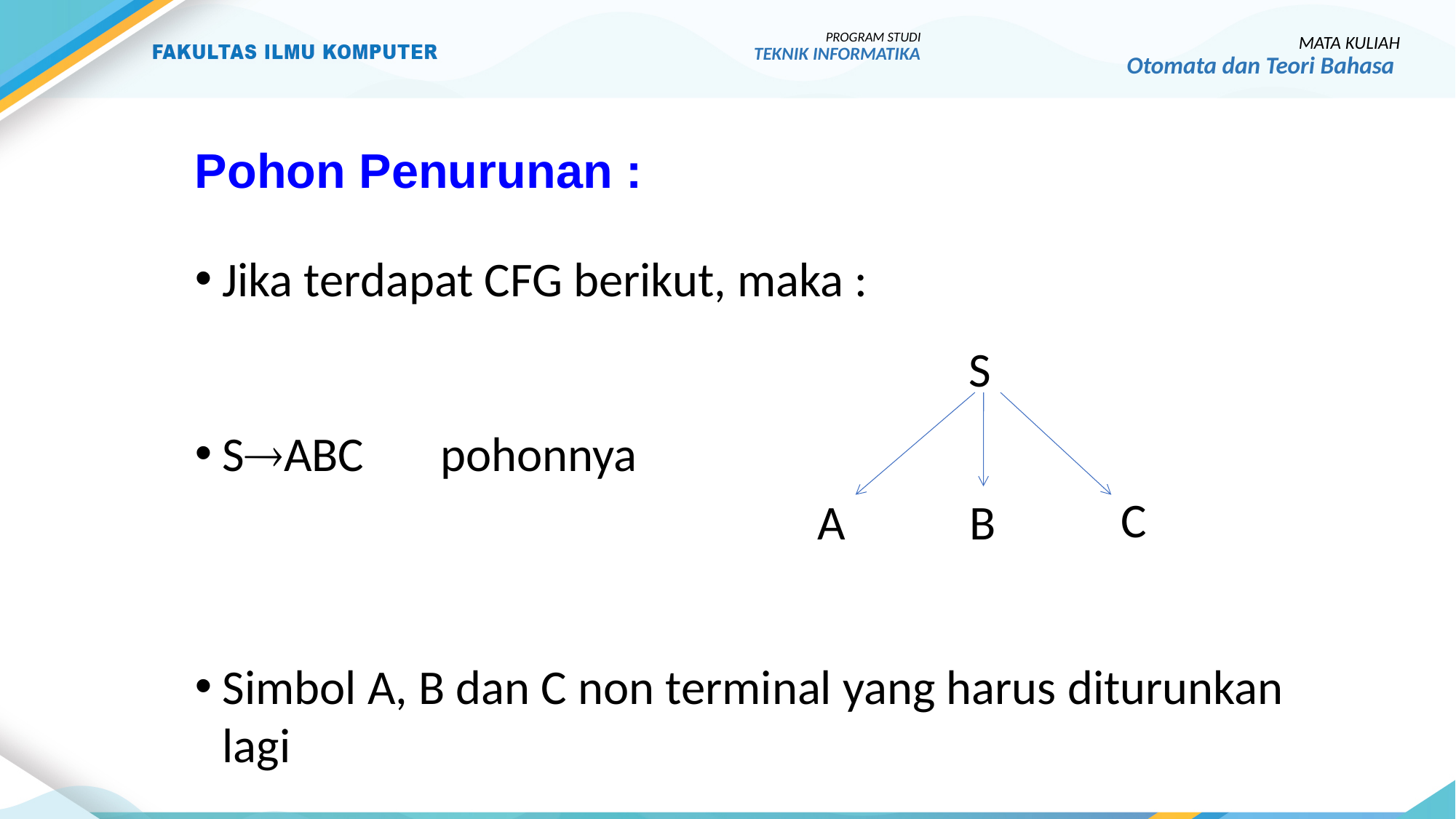

PROGRAM STUDI
TEKNIK INFORMATIKA
MATA KULIAH
Otomata dan Teori Bahasa
# Pohon Penurunan :
Jika terdapat CFG berikut, maka :

S→ABC	pohonnya

Simbol A, B dan C non terminal yang harus diturunkan lagi
S
C
A
B